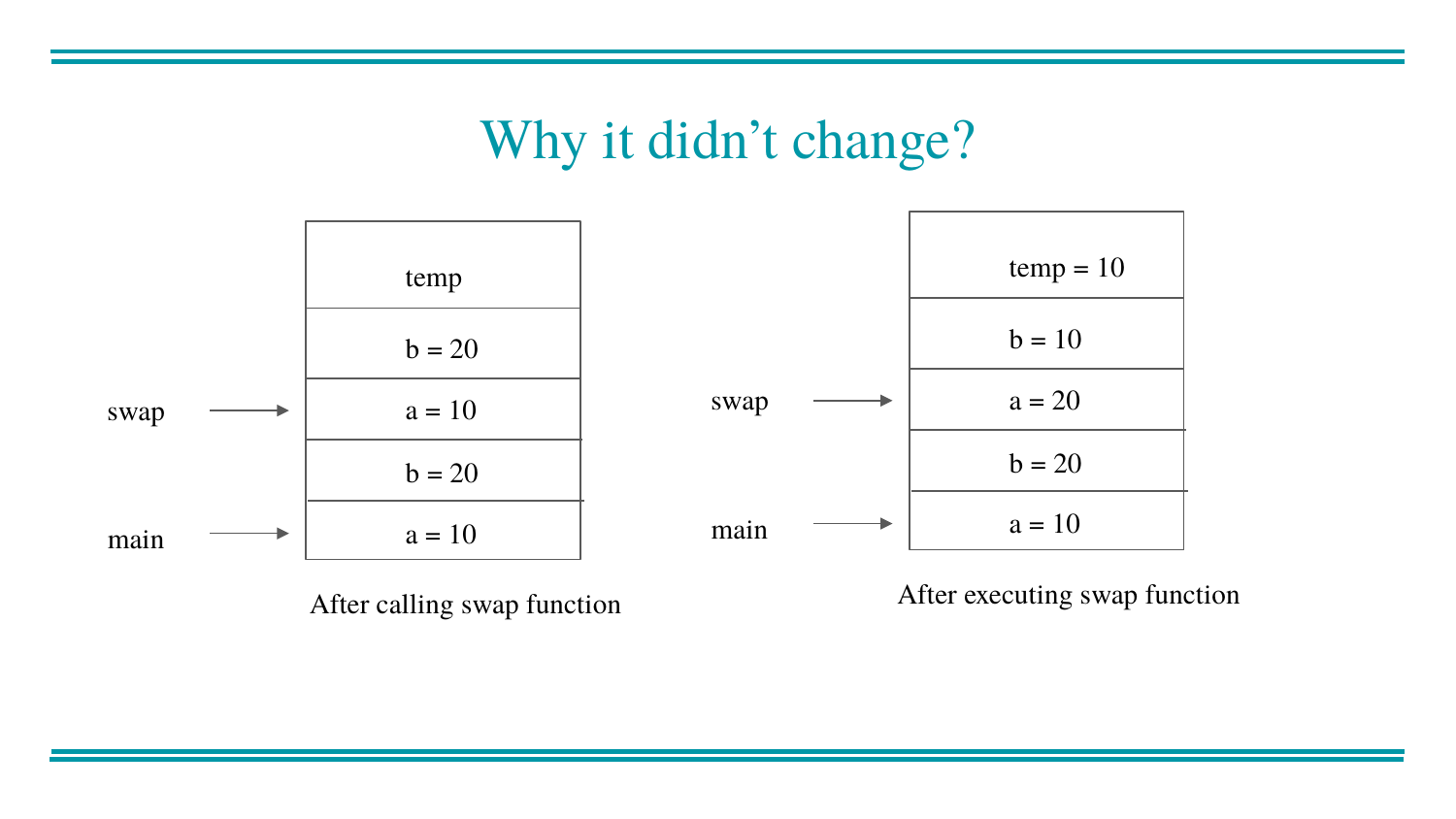

Why it didn’t change?

temp = 10
temp
b = 10
b = 20
a = 20
swap
a = 10
swap
b = 20
b = 20
a = 10
main
a = 10
main
After executing swap function
After calling swap function